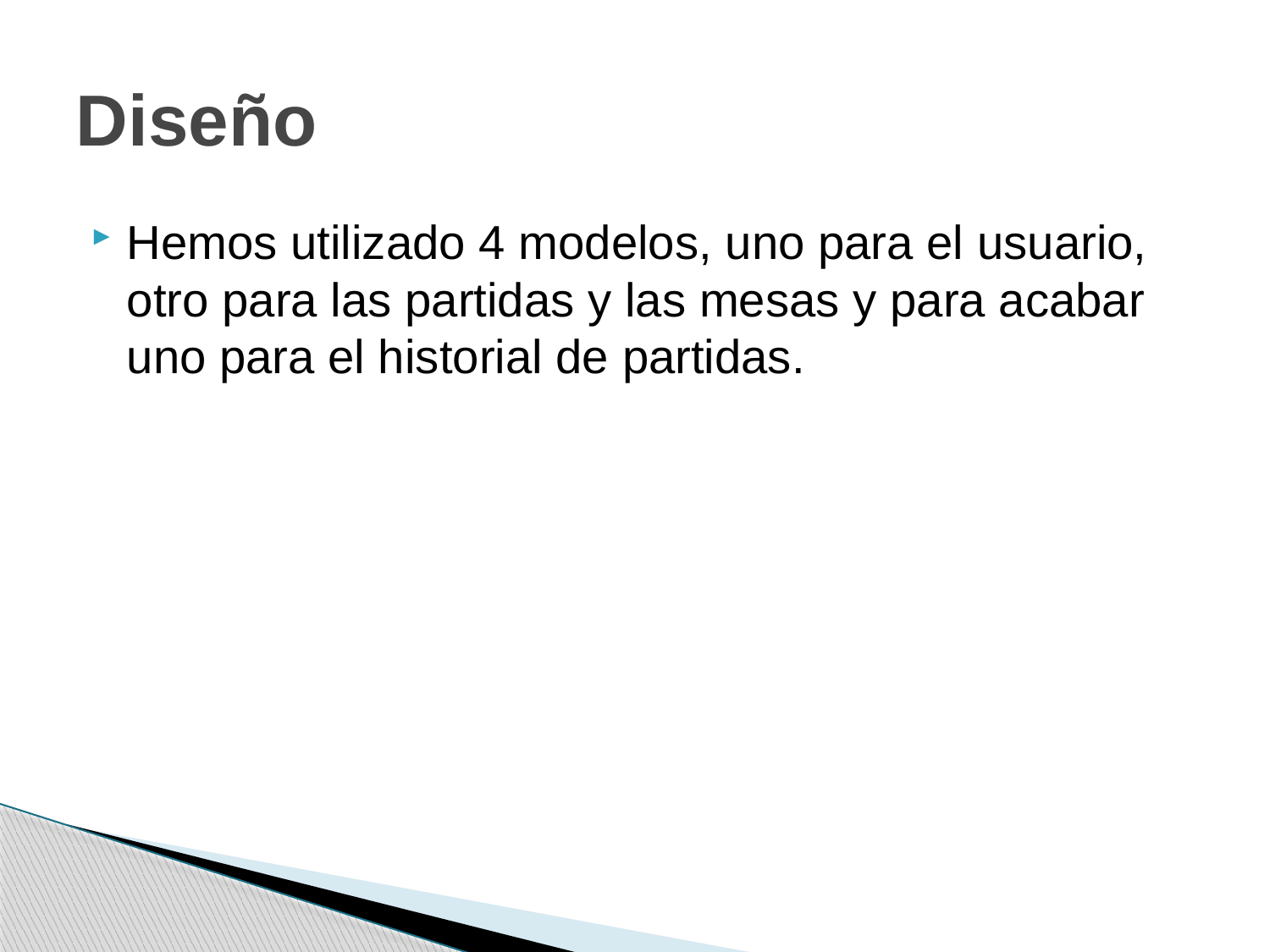

# Diseño
Hemos utilizado 4 modelos, uno para el usuario, otro para las partidas y las mesas y para acabar uno para el historial de partidas.